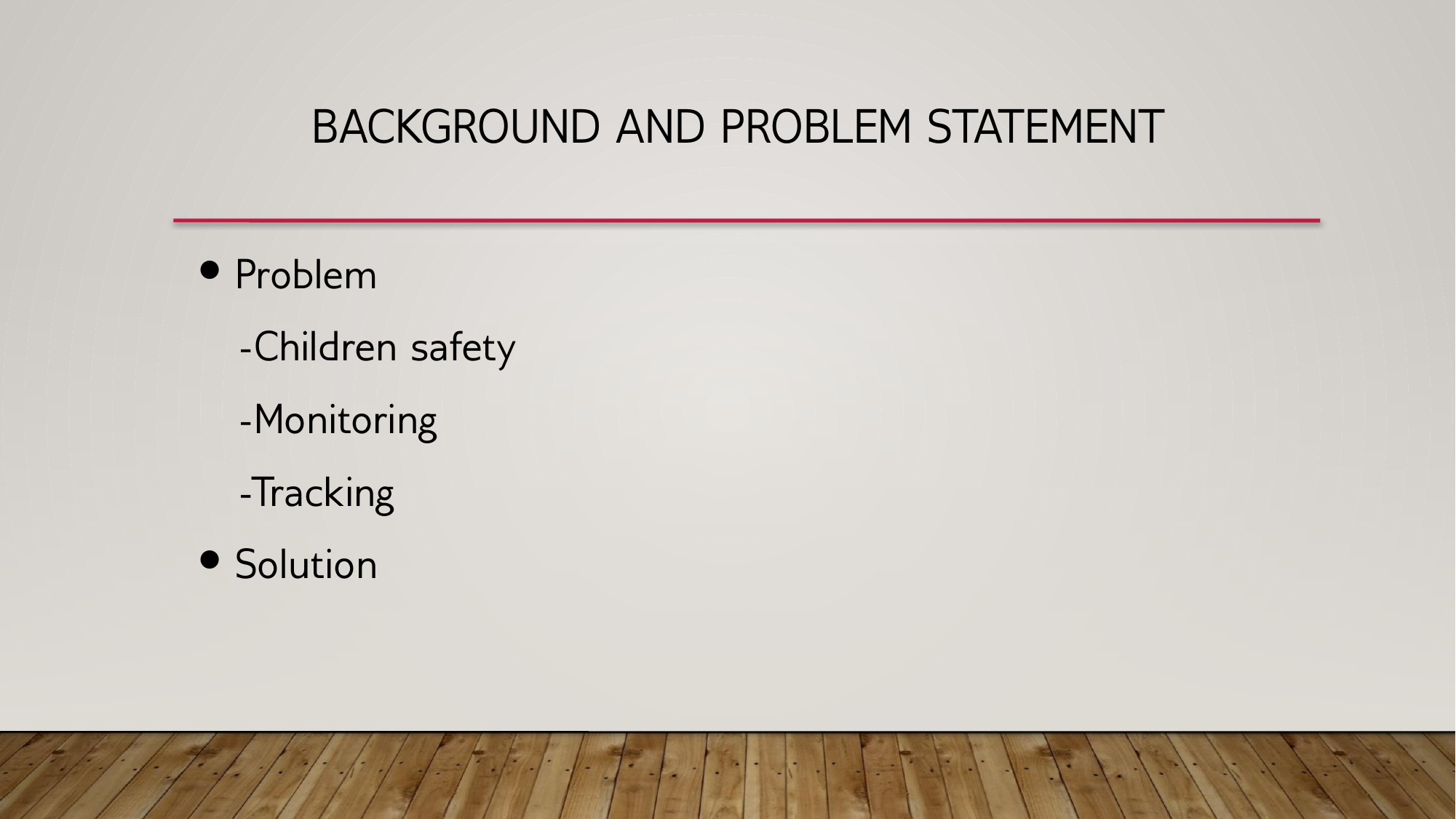

BACKGROUND AND PROBLEM STATEMENT
Problem
-Children safety
-Monitoring
-Tracking
Solution